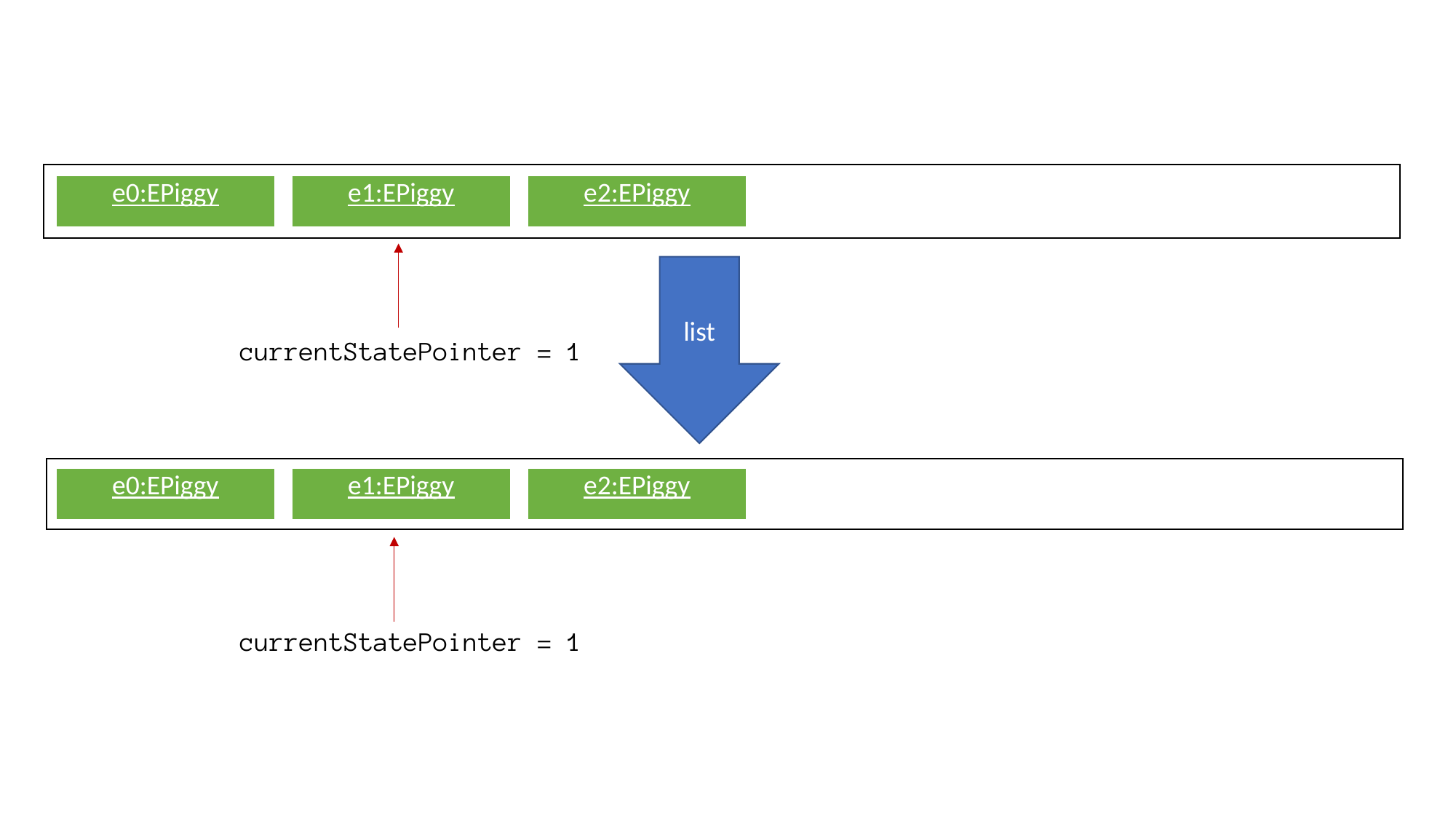

| e0:EPiggy |
| --- |
| e1:EPiggy |
| --- |
| e2:EPiggy |
| --- |
list
currentStatePointer = 1

| e0:EPiggy |
| --- |
| e1:EPiggy |
| --- |
| e2:EPiggy |
| --- |
currentStatePointer = 1